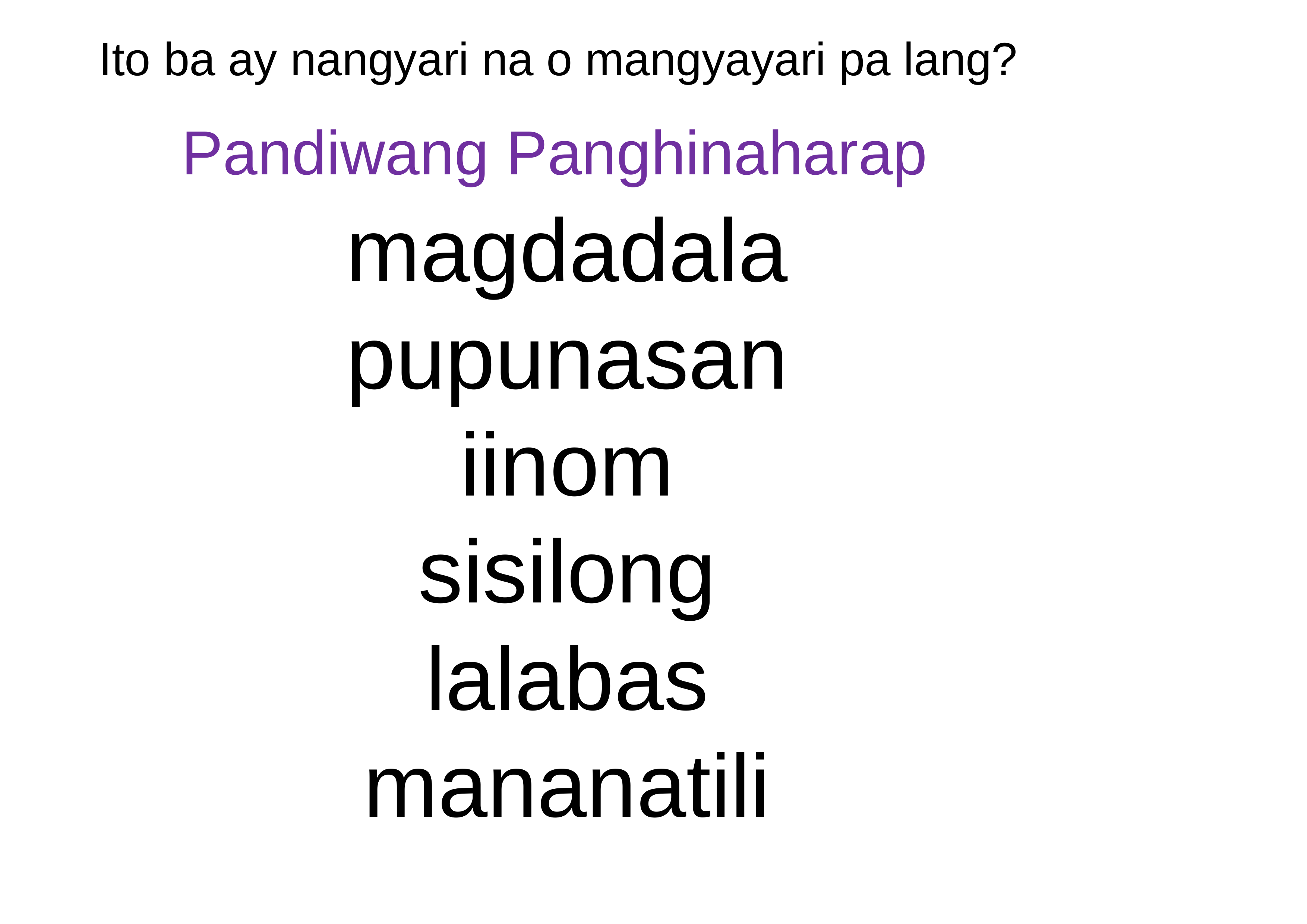

Ito ba ay nangyari na o mangyayari pa lang?
Pandiwang Panghinaharap
magdadala
pupunasan
iinom
sisilong
lalabas
mananatili